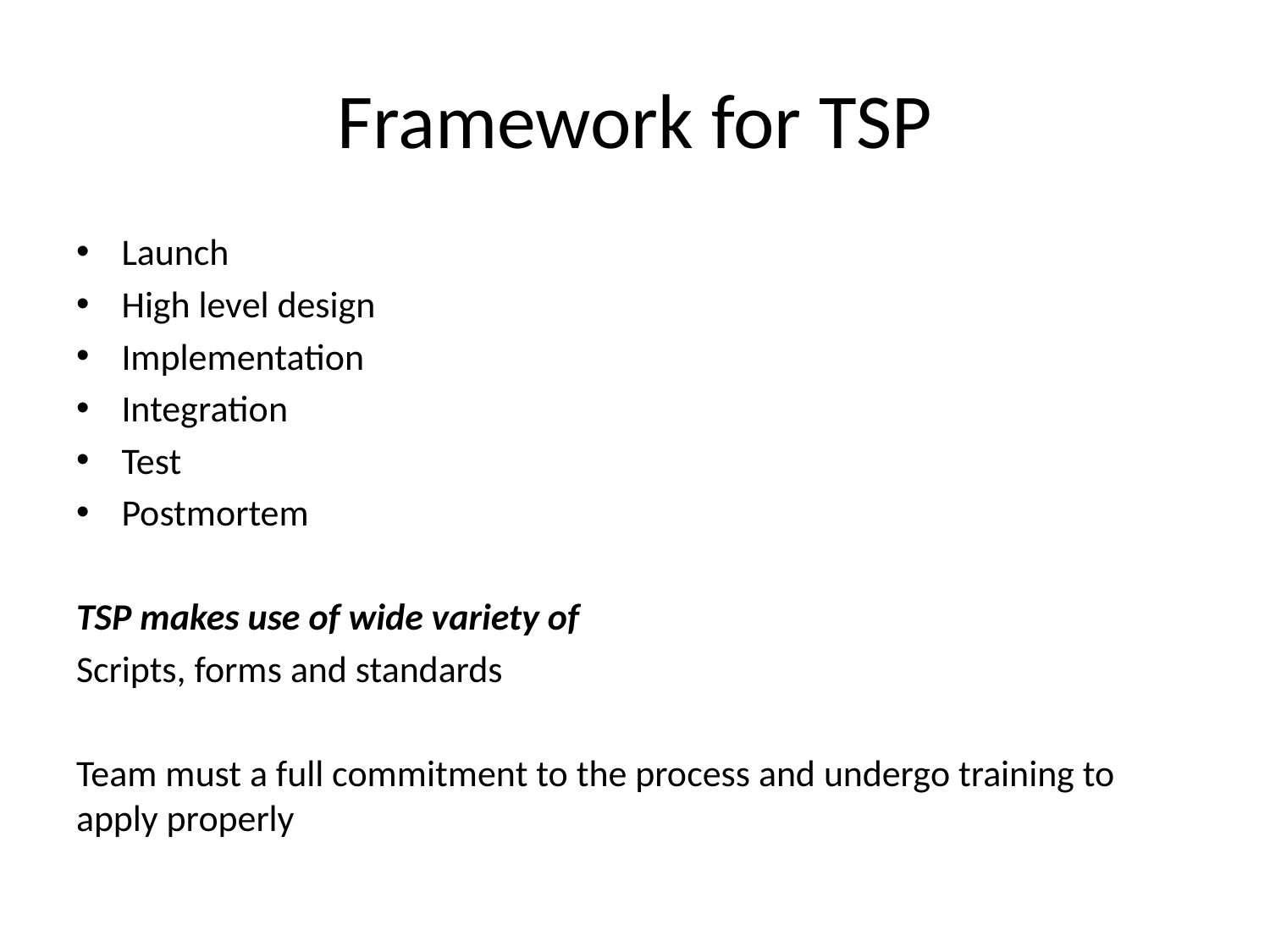

# Framework for TSP
Launch
High level design
Implementation
Integration
Test
Postmortem

TSP makes use of wide variety of
Scripts, forms and standards

Team must a full commitment to the process and undergo training to apply properly